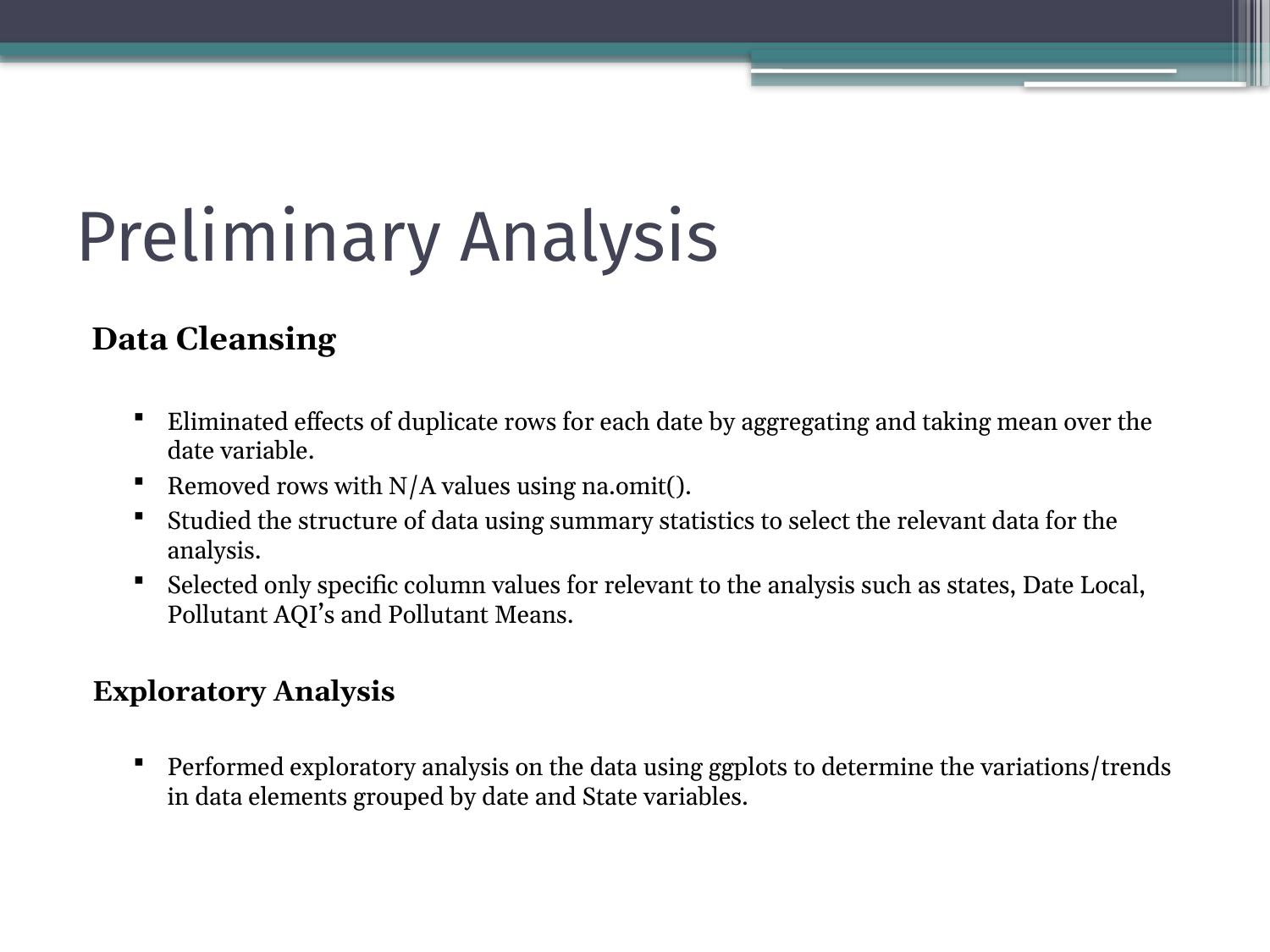

# Preliminary Analysis
Data Cleansing

Eliminated effects of duplicate rows for each date by aggregating and taking mean over the date variable.
Removed rows with N/A values using na.omit().
Studied the structure of data using summary statistics to select the relevant data for the analysis.
Selected only specific column values for relevant to the analysis such as states, Date Local, Pollutant AQI’s and Pollutant Means.

Exploratory Analysis

Performed exploratory analysis on the data using ggplots to determine the variations/trends in data elements grouped by date and State variables.